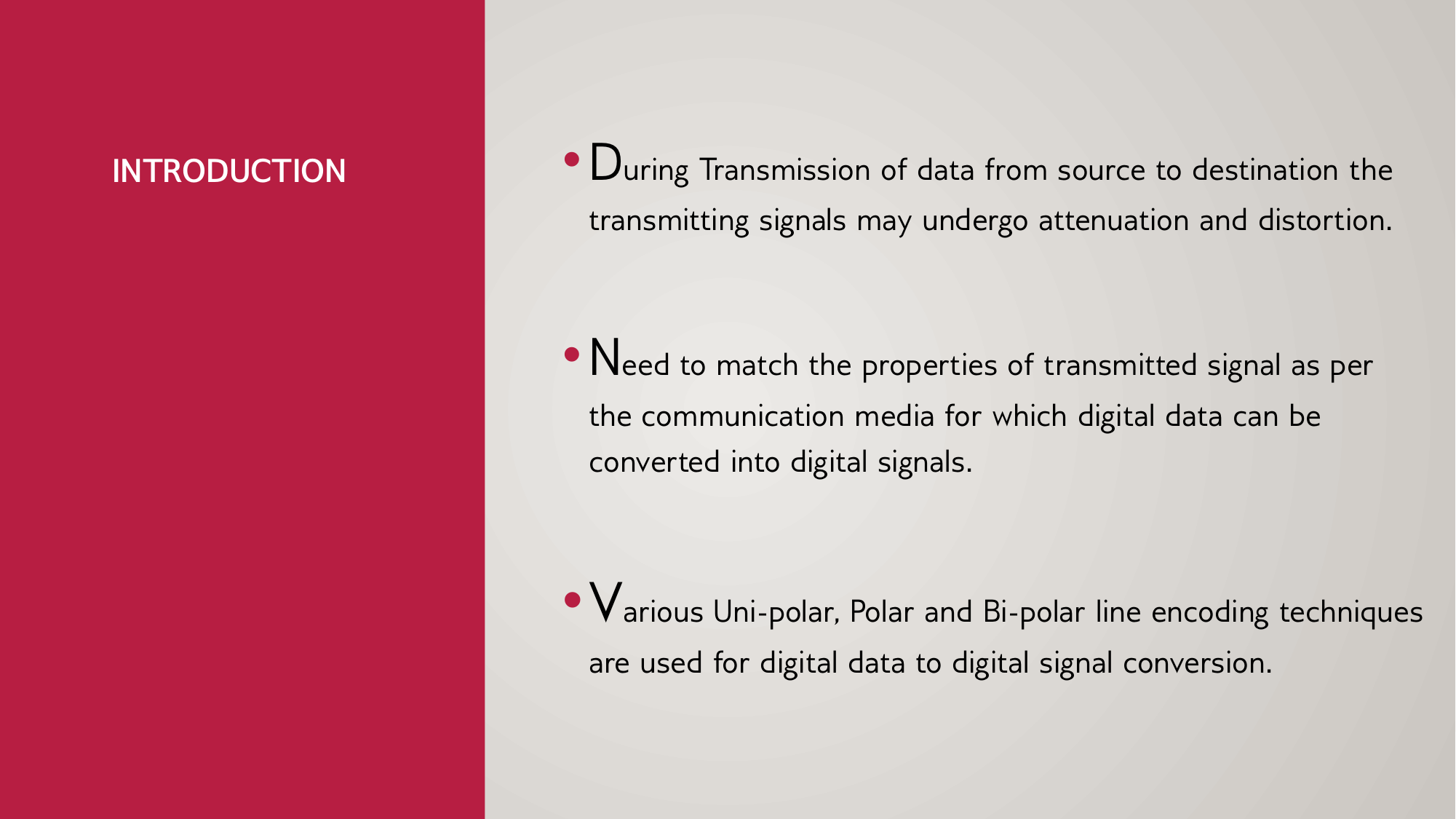

During Transmission of data from source to destination the transmitting signals may undergo attenuation and distortion.

Need to match the properties of transmitted signal as per the communication media for which digital data can be converted into digital signals.

Various Uni-polar, Polar and Bi-polar line encoding techniques are used for digital data to digital signal conversion.
# Introduction